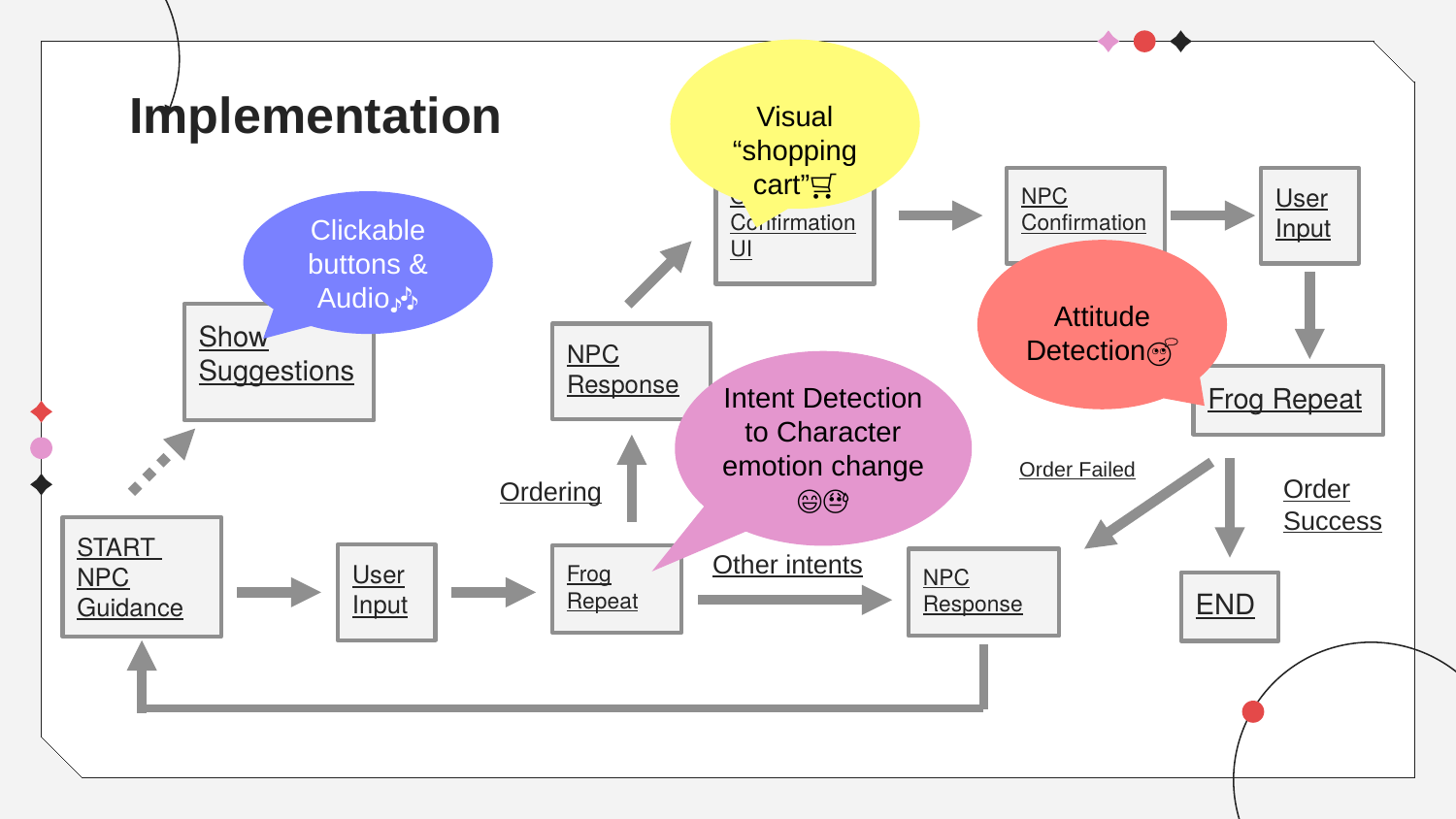

Visual “shopping cart”🛒
Implementation
Order Confirmation UI
NPC Confirmation
User Input
Clickable buttons & Audio🎶

Attitude Detection🤔

Show
Suggestions
NPC Response
Intent Detection to Character emotion change 😄😓
Frog Repeat

Order Failed

Order Success
Ordering

START
NPC Guidance
Other intents
User Input
Frog Repeat
NPC Response
END